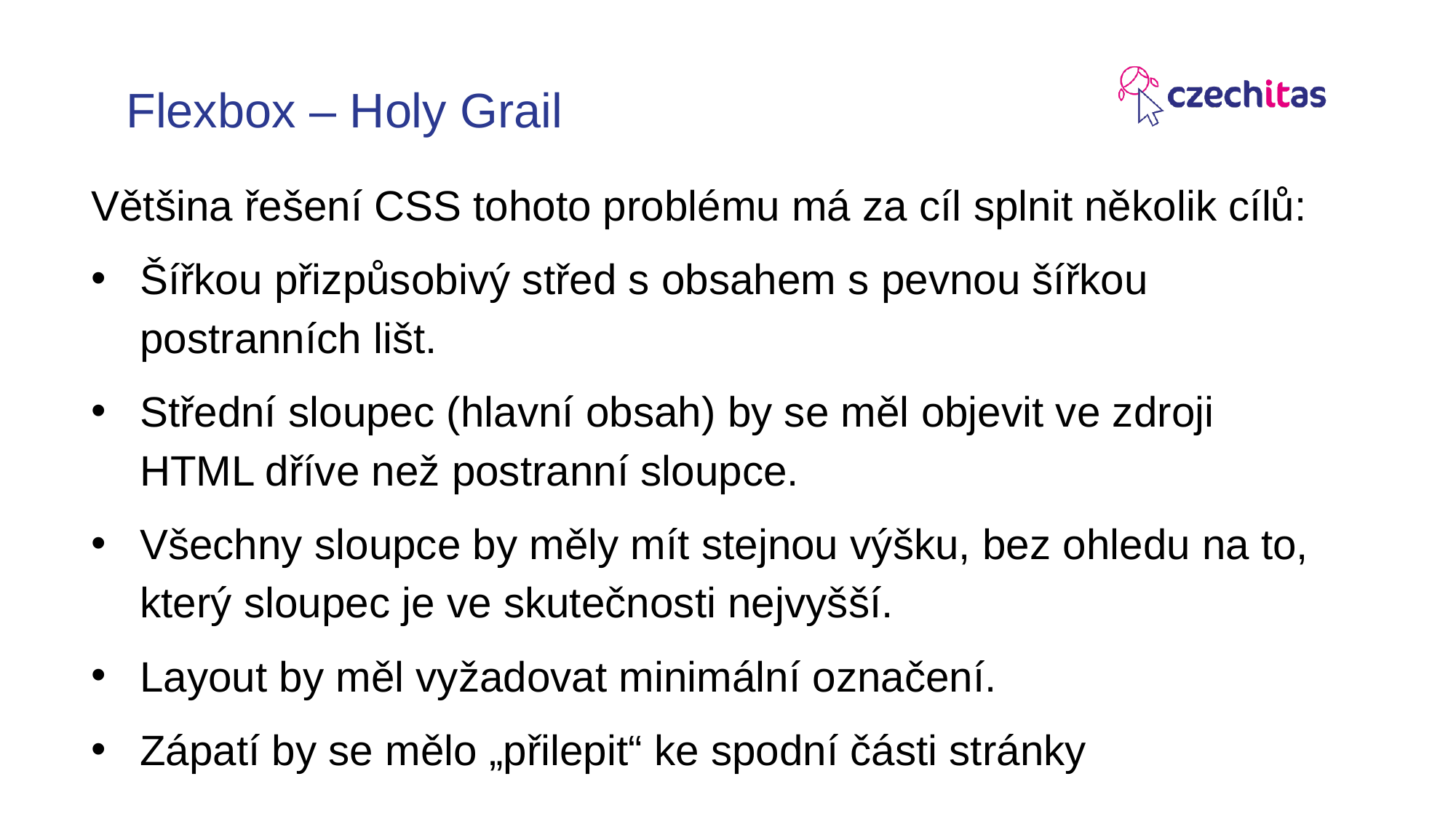

# Flexbox – Holy Grail
Většina řešení CSS tohoto problému má za cíl splnit několik cílů:
Šířkou přizpůsobivý střed s obsahem s pevnou šířkou postranních lišt.
Střední sloupec (hlavní obsah) by se měl objevit ve zdroji HTML dříve než postranní sloupce.
Všechny sloupce by měly mít stejnou výšku, bez ohledu na to, který sloupec je ve skutečnosti nejvyšší.
Layout by měl vyžadovat minimální označení.
Zápatí by se mělo „přilepit“ ke spodní části stránky